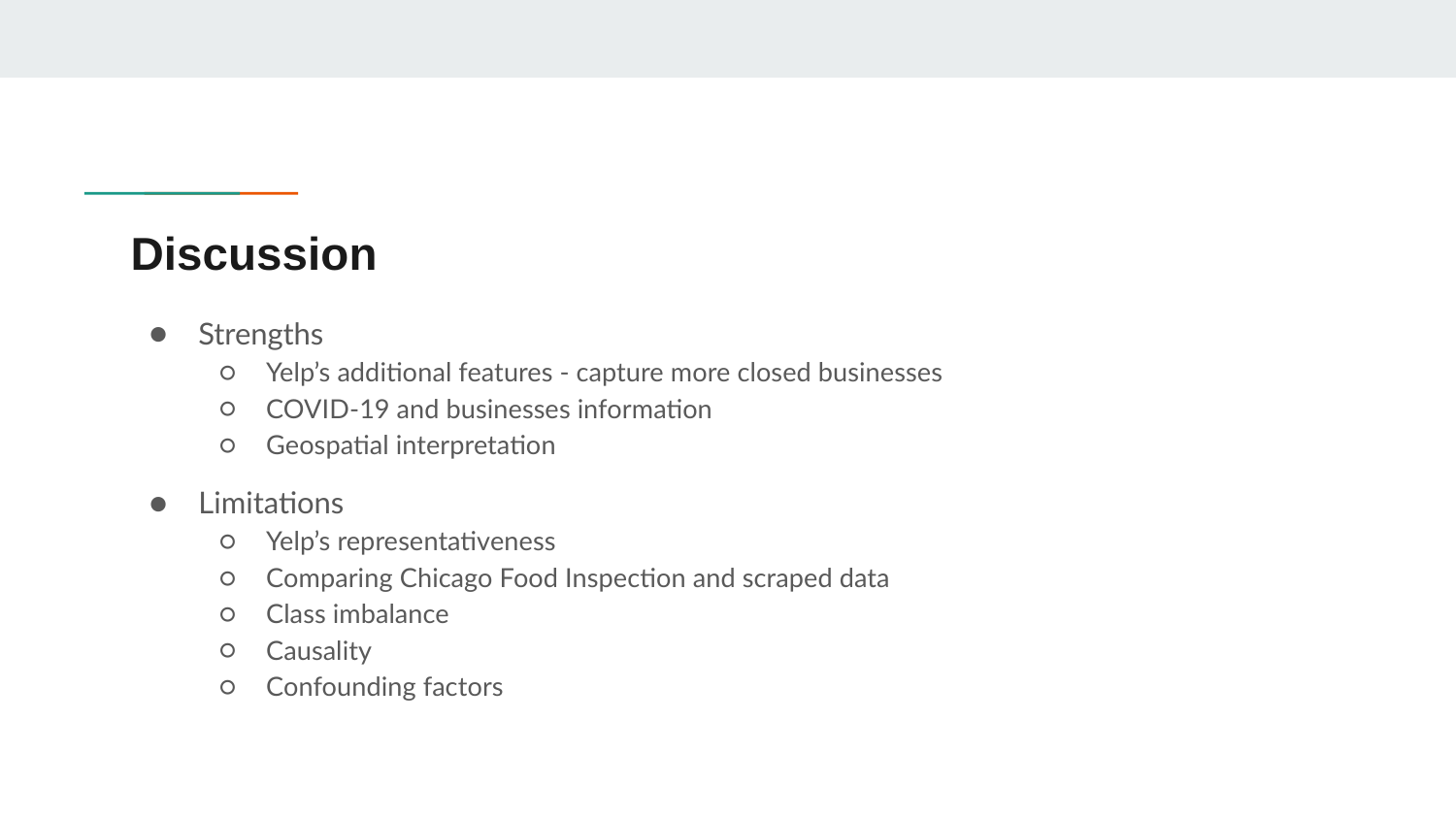

# Discussion
Strengths
Yelp’s additional features - capture more closed businesses
COVID-19 and businesses information
Geospatial interpretation
Limitations
Yelp’s representativeness
Comparing Chicago Food Inspection and scraped data
Class imbalance
Causality
Confounding factors